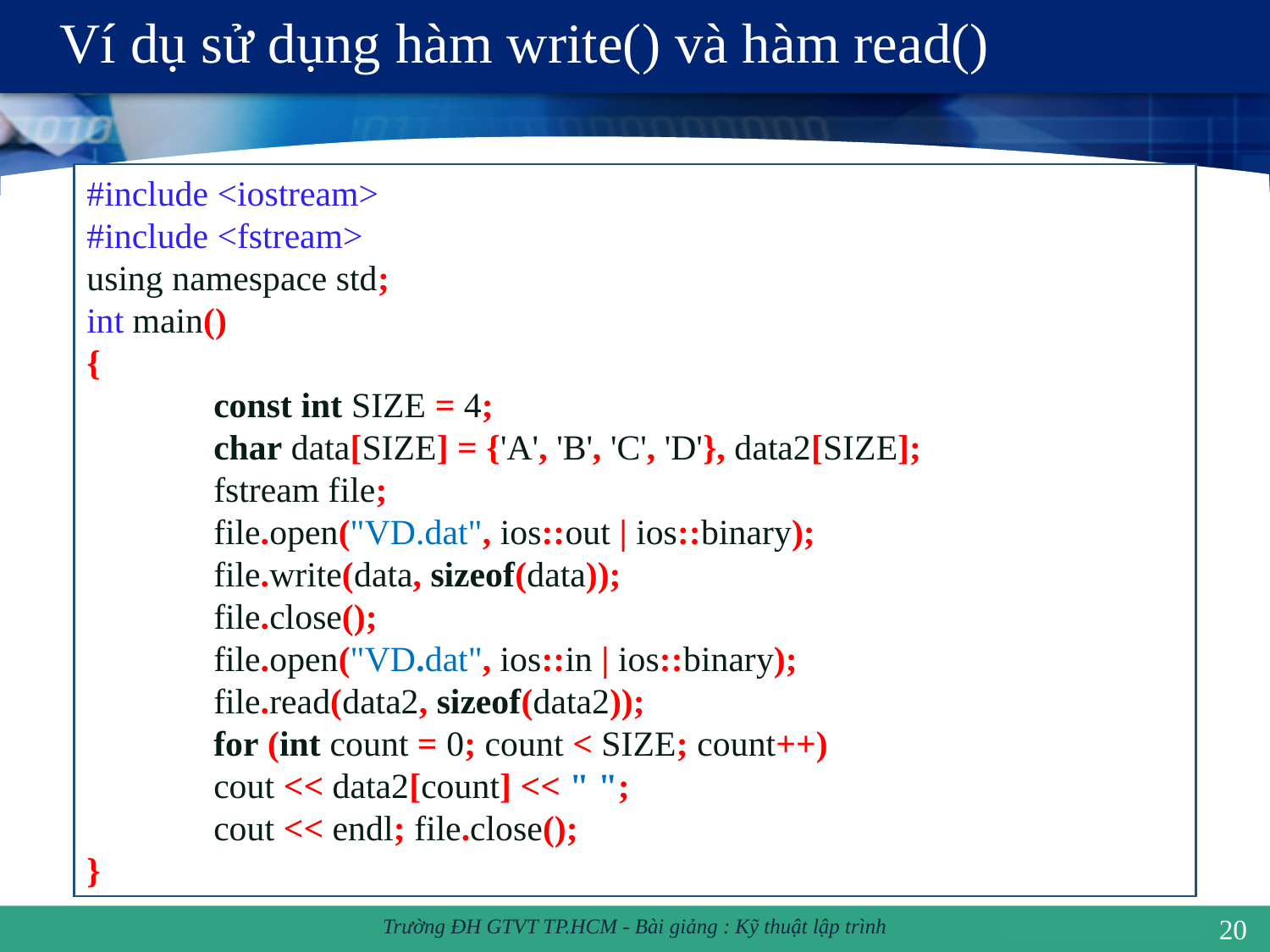

# Ví dụ sử dụng hàm write() và hàm read()
#include <iostream>
#include <fstream>
using namespace std;
int main()
{
   	const int SIZE = 4;
   	char data[SIZE] = {'A', 'B', 'C', 'D'}, data2[SIZE];
   	fstream file;
   	file.open("VD.dat", ios::out | ios::binary);
   	file.write(data, sizeof(data));
   	file.close();
   	file.open("VD.dat", ios::in | ios::binary);
   	file.read(data2, sizeof(data2));
   	for (int count = 0; count < SIZE; count++)
      	cout << data2[count] << " ";
   	cout << endl; file.close();
}
20
Trường ĐH GTVT TP.HCM - Bài giảng : Kỹ thuật lập trình